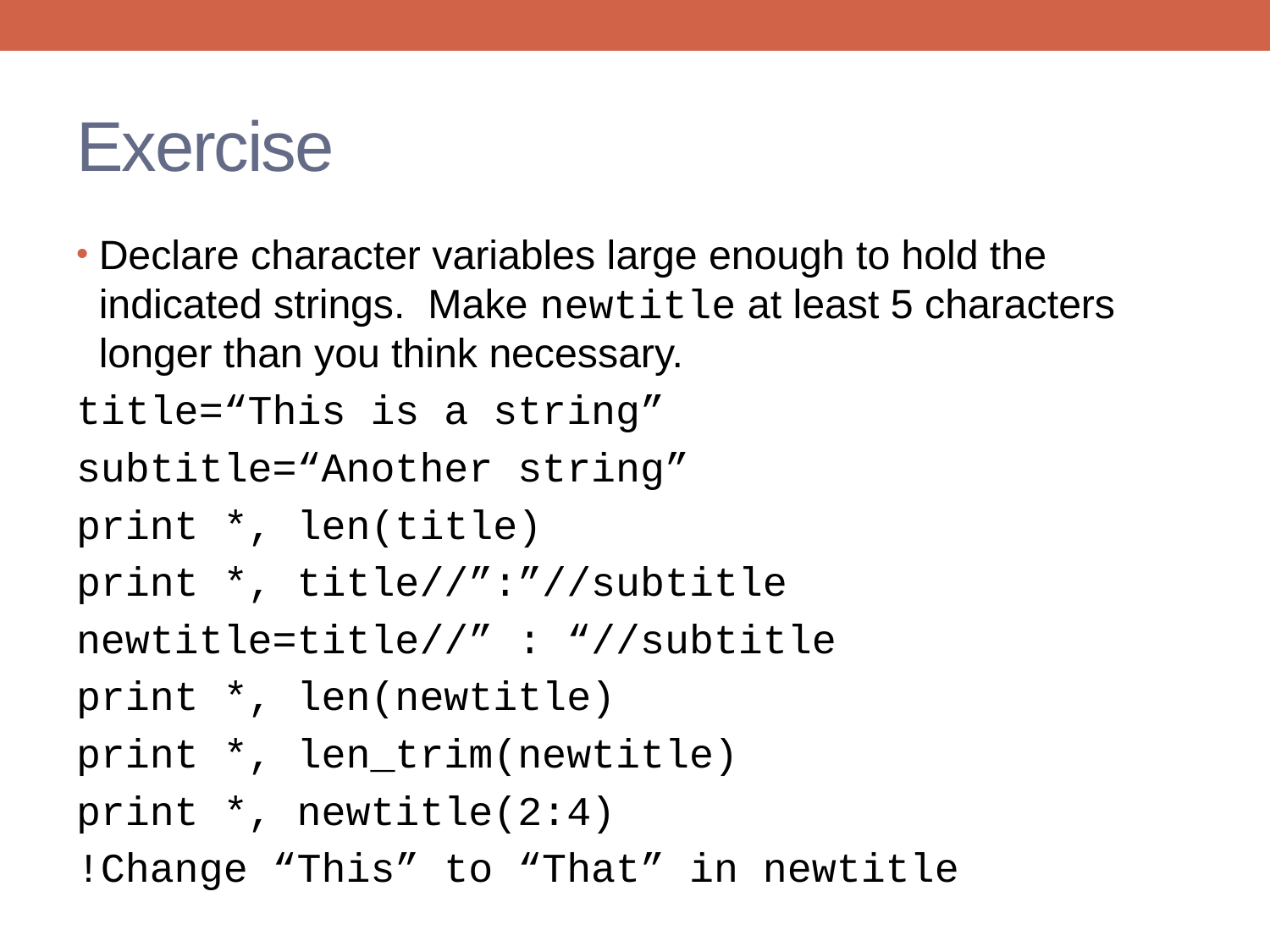

# Exercise
Declare character variables large enough to hold the indicated strings.  Make newtitle at least 5 characters longer than you think necessary.
title=“This is a string”
subtitle=“Another string”
print *, len(title)
print *, title//”:”//subtitle
newtitle=title//” : “//subtitle
print *, len(newtitle)
print *, len_trim(newtitle)
print *, newtitle(2:4)
!Change “This” to “That” in newtitle